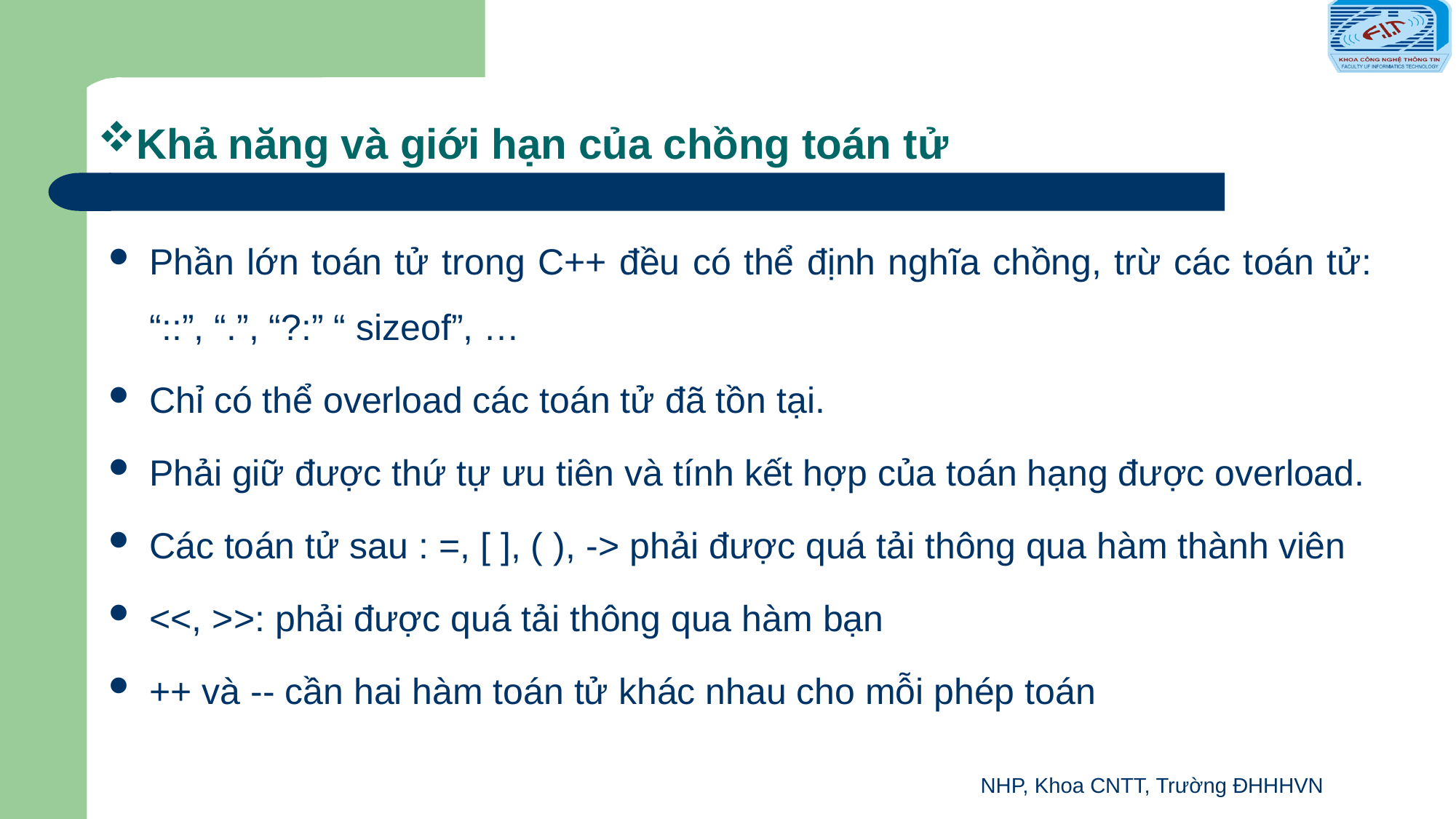

# Khả năng và giới hạn của chồng toán tử
Phần lớn toán tử trong C++ đều có thể định nghĩa chồng, trừ các toán tử: “::”, “.”, “?:” “ sizeof”, …
Chỉ có thể overload các toán tử đã tồn tại.
Phải giữ được thứ tự ưu tiên và tính kết hợp của toán hạng được overload.
Các toán tử sau : =, [ ], ( ), -> phải được quá tải thông qua hàm thành viên
<<, >>: phải được quá tải thông qua hàm bạn
++ và -- cần hai hàm toán tử khác nhau cho mỗi phép toán
NHP, Khoa CNTT, Trường ĐHHHVN